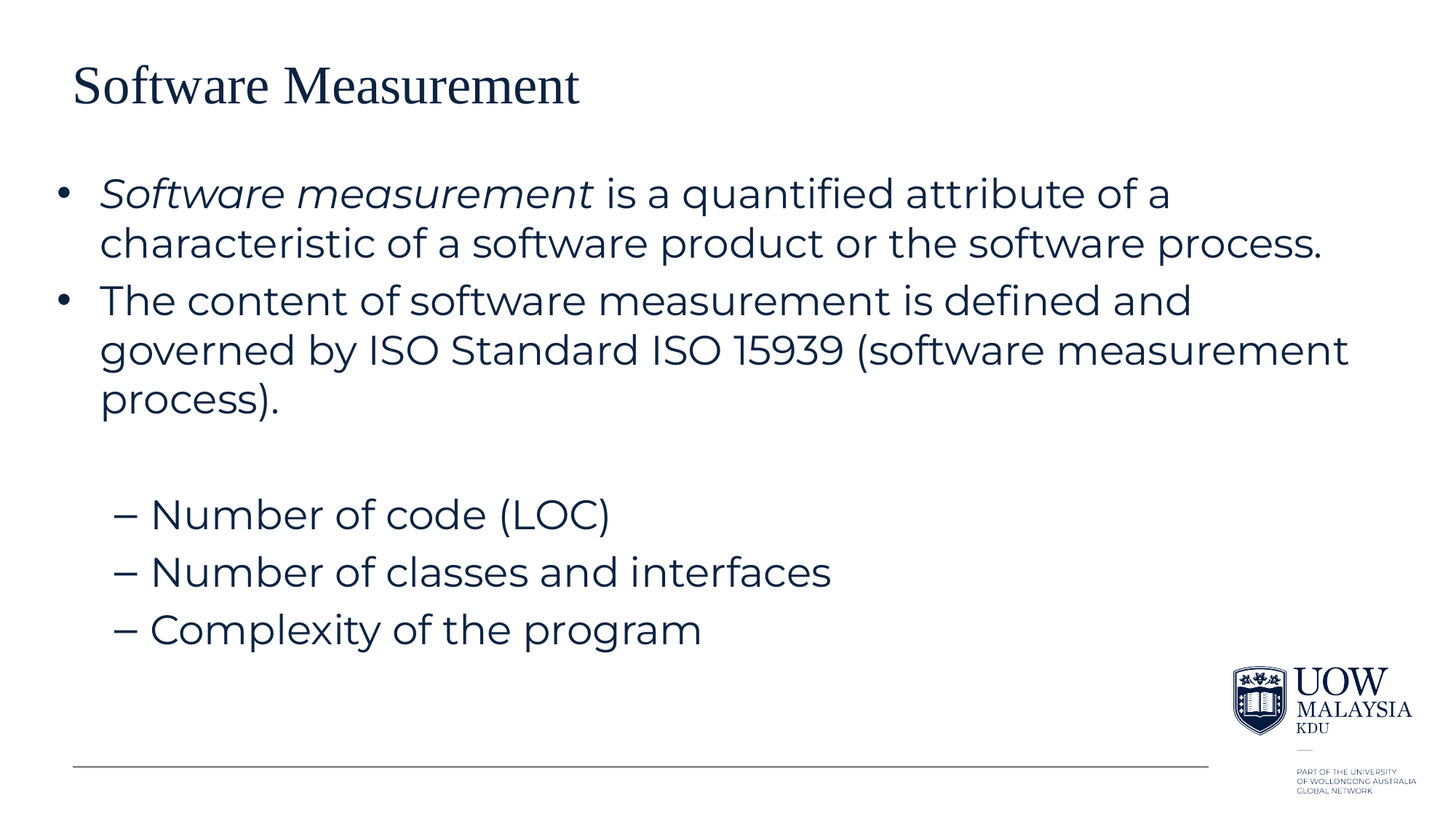

# Software Measurement
Software measurement is a quantified attribute of a characteristic of a software product or the software process.
The content of software measurement is defined and governed by ISO Standard ISO 15939 (software measurement process).

Number of code (LOC)
Number of classes and interfaces
Complexity of the program